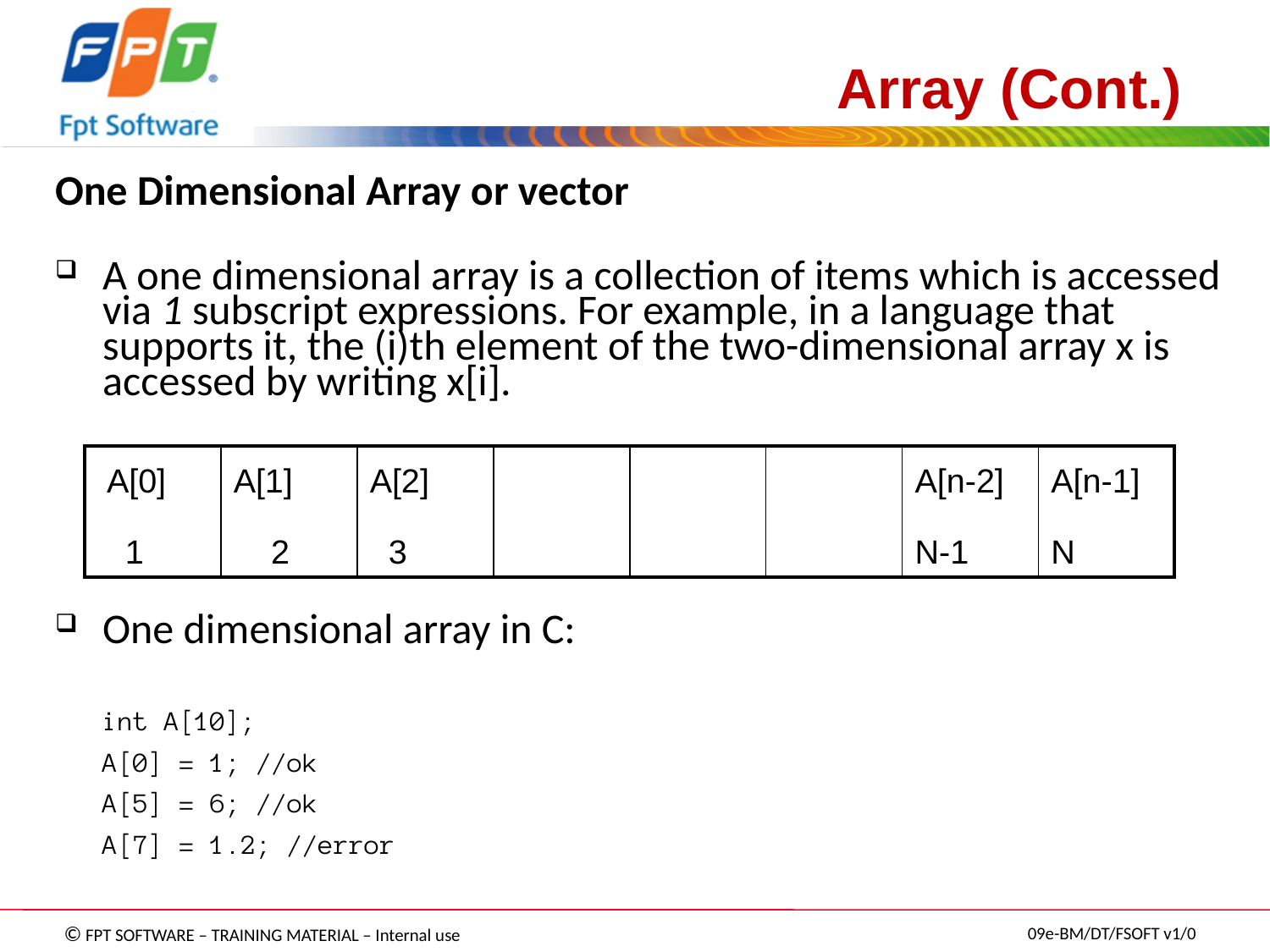

# Array (Cont.)
One Dimensional Array or vector

A one dimensional array is a collection of items which is accessed via 1 subscript expressions. For example, in a language that supports it, the (i)th element of the two-dimensional array x is accessed by writing x[i].

One dimensional array in C:

	int A[10];
	A[0] = 1; //ok
	A[5] = 6; //ok
	A[7] = 1.2; //error
| A[0] 1 | A[1] 2 | A[2] 3 |  |  |  | A[n-2] N-1 | A[n-1] N |
| --- | --- | --- | --- | --- | --- | --- | --- |